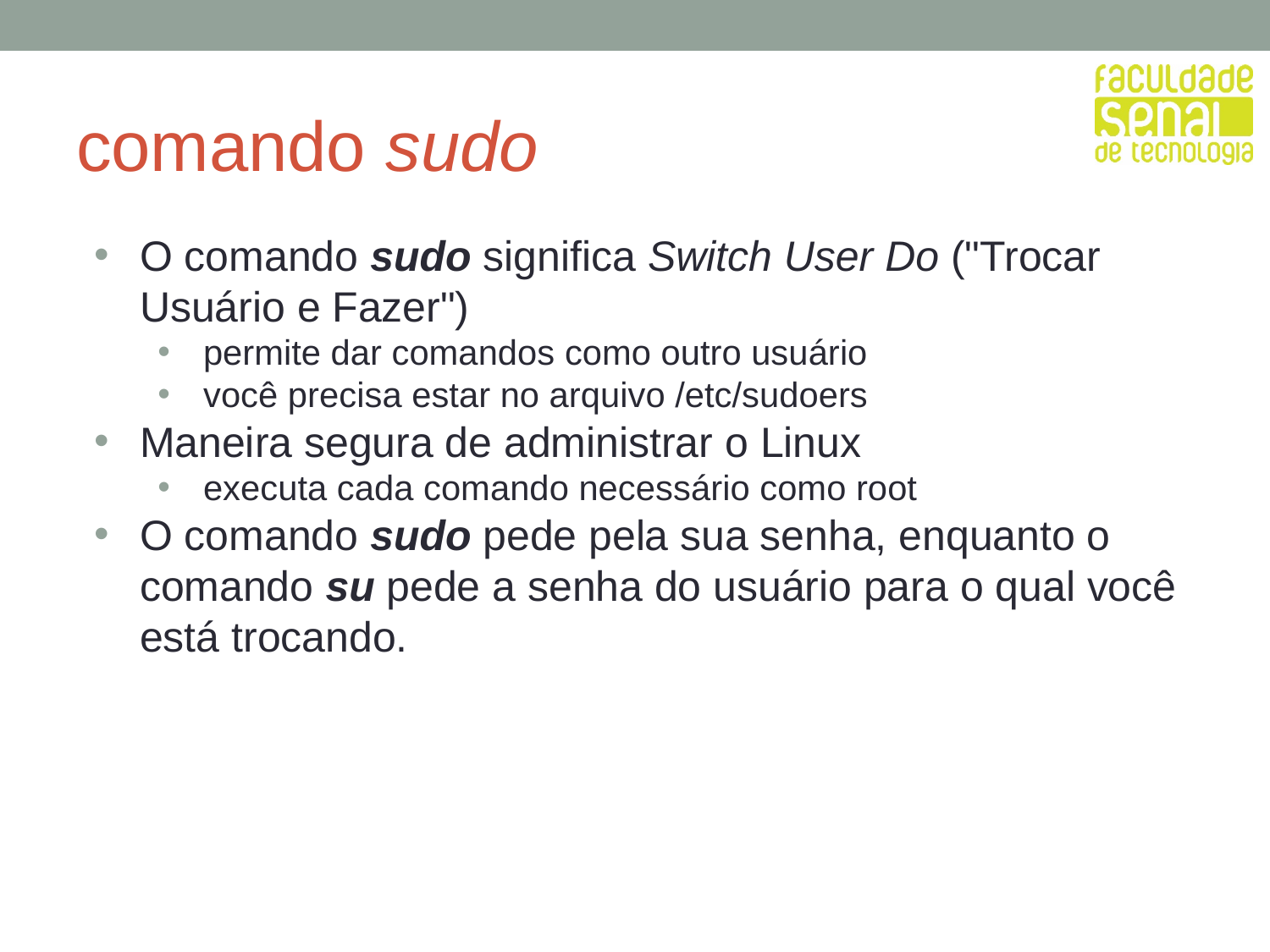

# comando sudo
O comando sudo significa Switch User Do ("Trocar Usuário e Fazer")
permite dar comandos como outro usuário
você precisa estar no arquivo /etc/sudoers
Maneira segura de administrar o Linux
executa cada comando necessário como root
O comando sudo pede pela sua senha, enquanto o comando su pede a senha do usuário para o qual você está trocando.